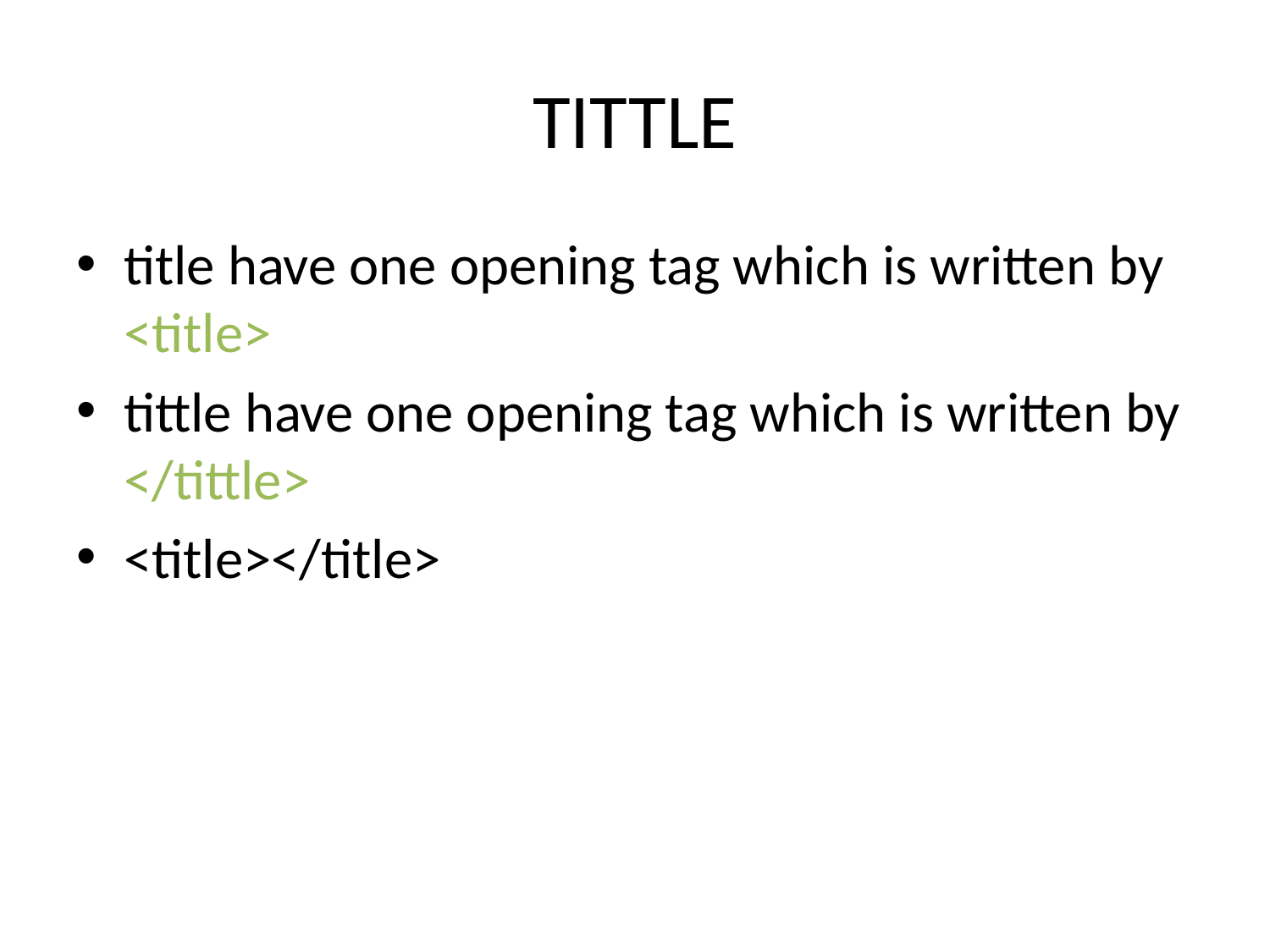

# TITTLE
title have one opening tag which is written by <title>
tittle have one opening tag which is written by </tittle>
<title></title>